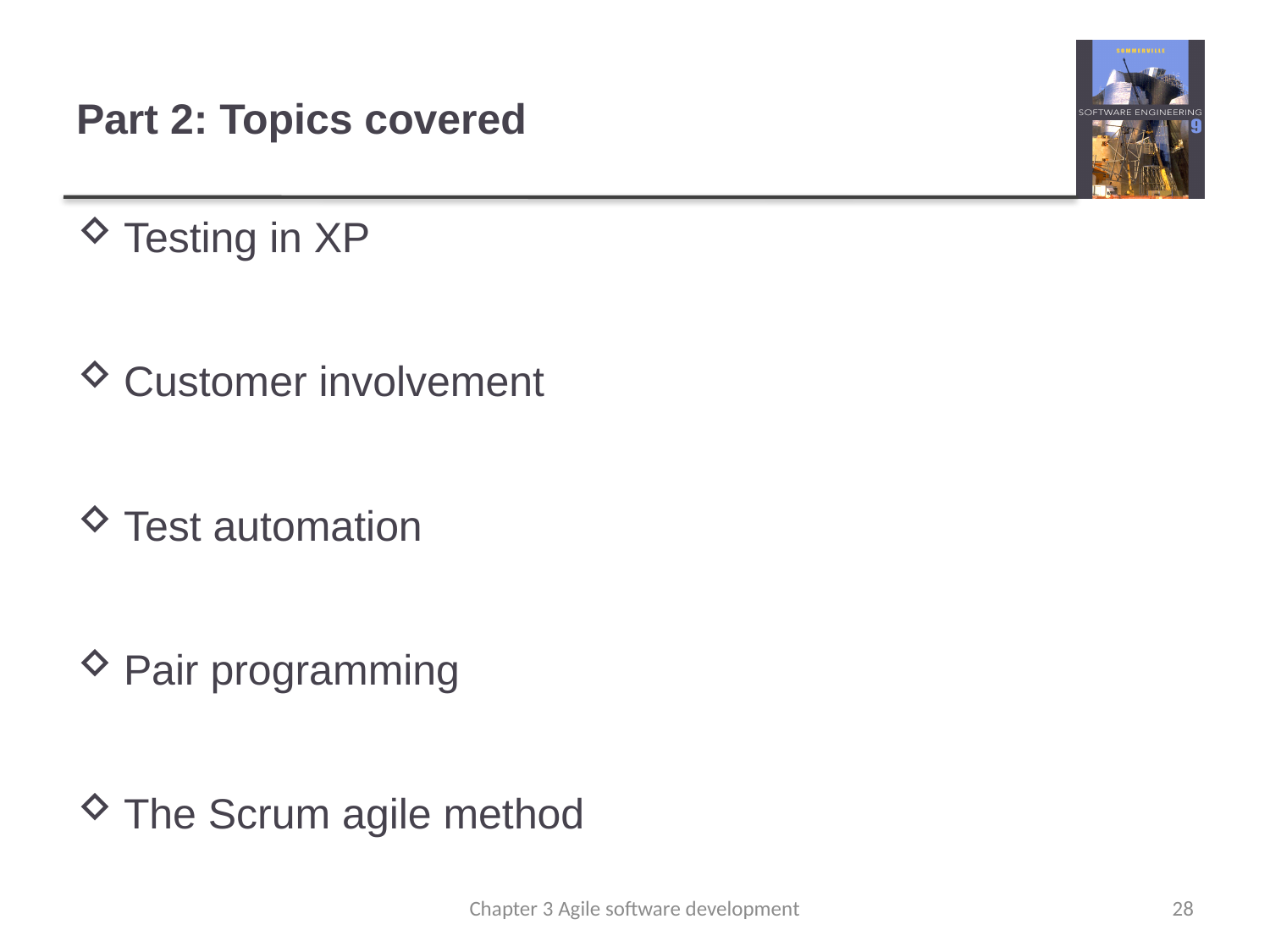

# Part 2: Topics covered
Testing in XP

Customer involvement

Test automation

Pair programming

The Scrum agile method
Chapter 3 Agile software development
28